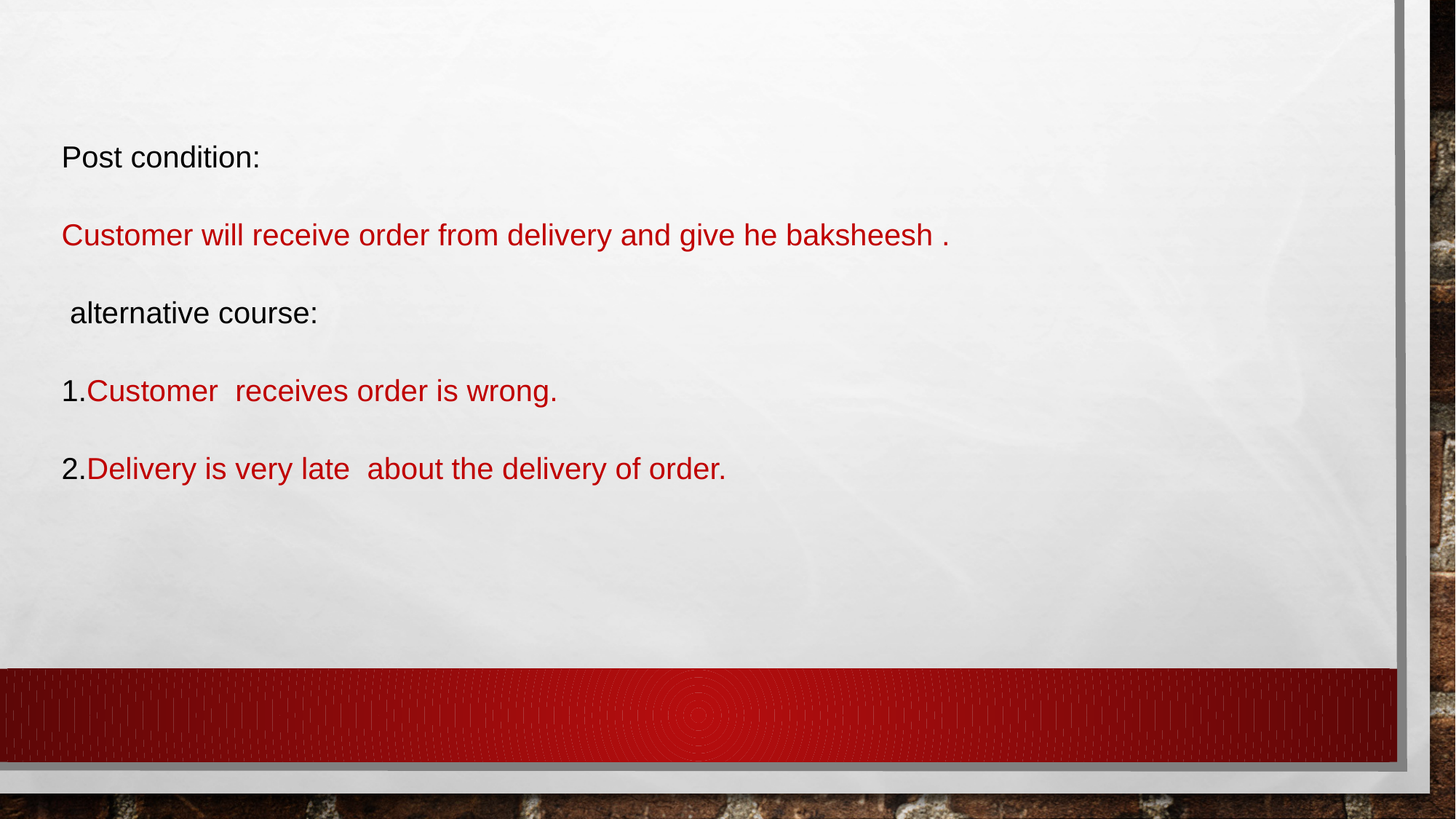

Post condition:

Customer will receive order from delivery and give he baksheesh .

 alternative course:

Customer  receives order is wrong.

Delivery is very late  about the delivery of order.